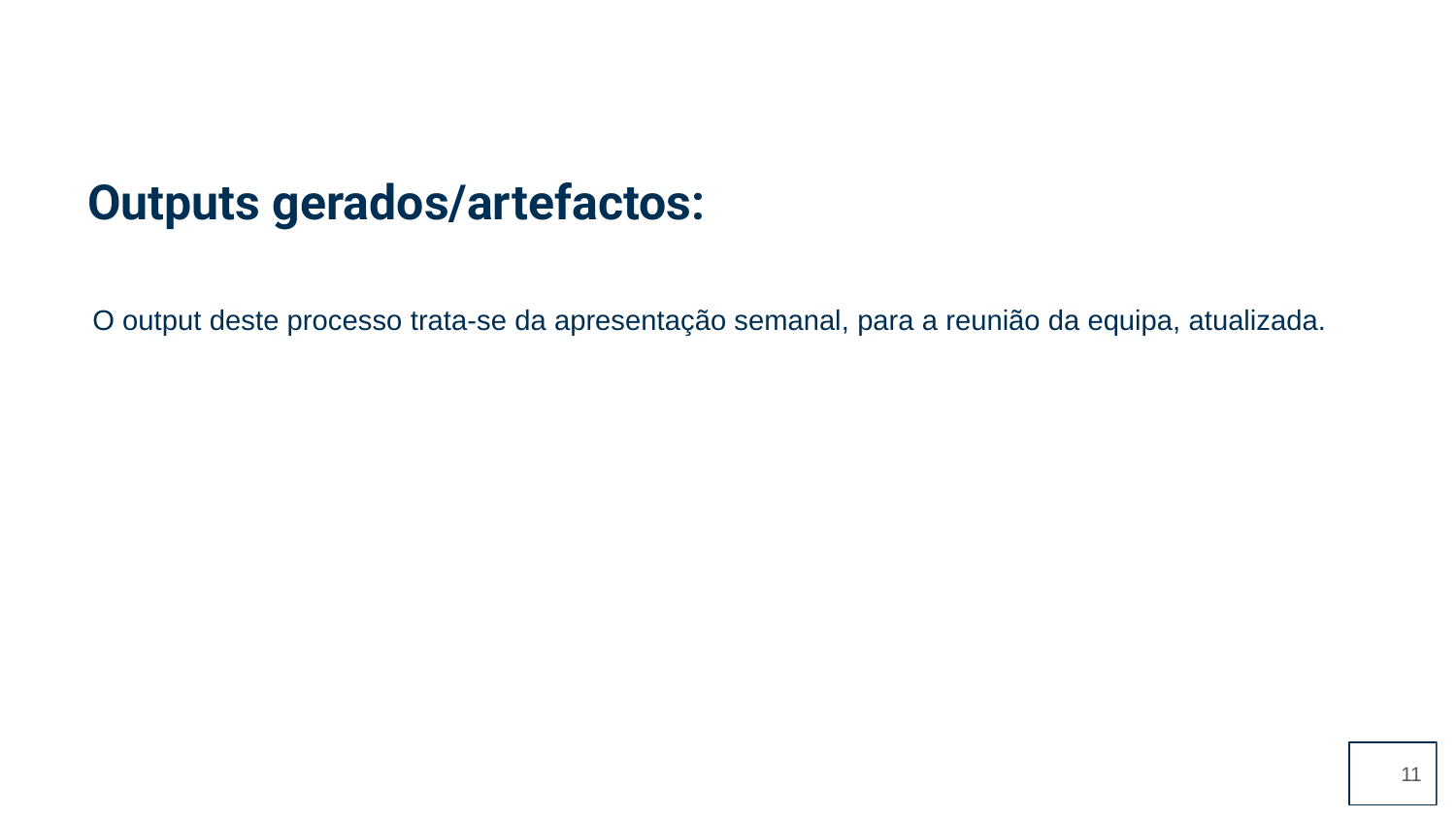

O output deste processo trata-se da apresentação semanal, para a reunião da equipa, atualizada.